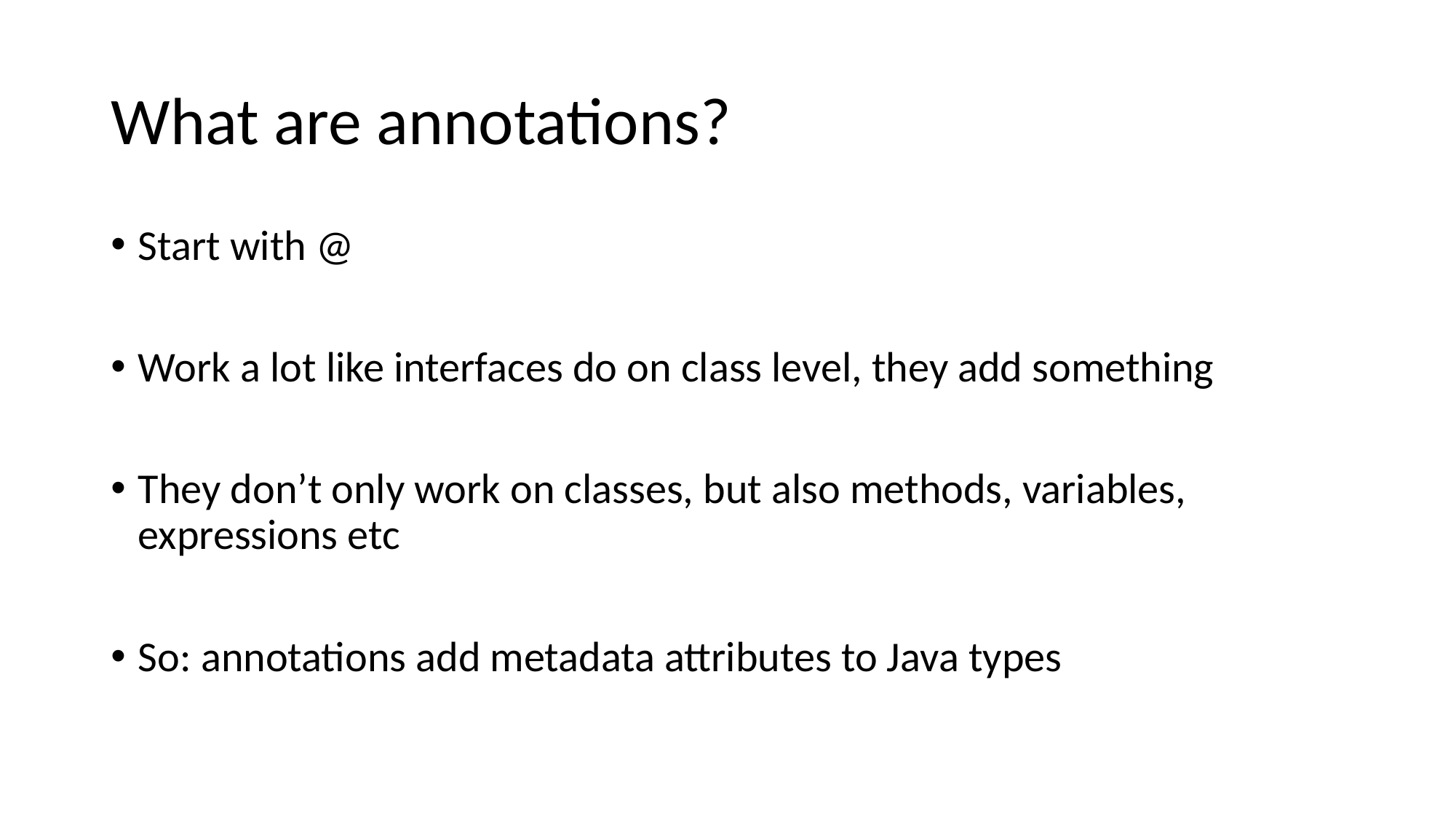

# What are annotations?
Start with @

Work a lot like interfaces do on class level, they add something

They don’t only work on classes, but also methods, variables, expressions etc

So: annotations add metadata attributes to Java types